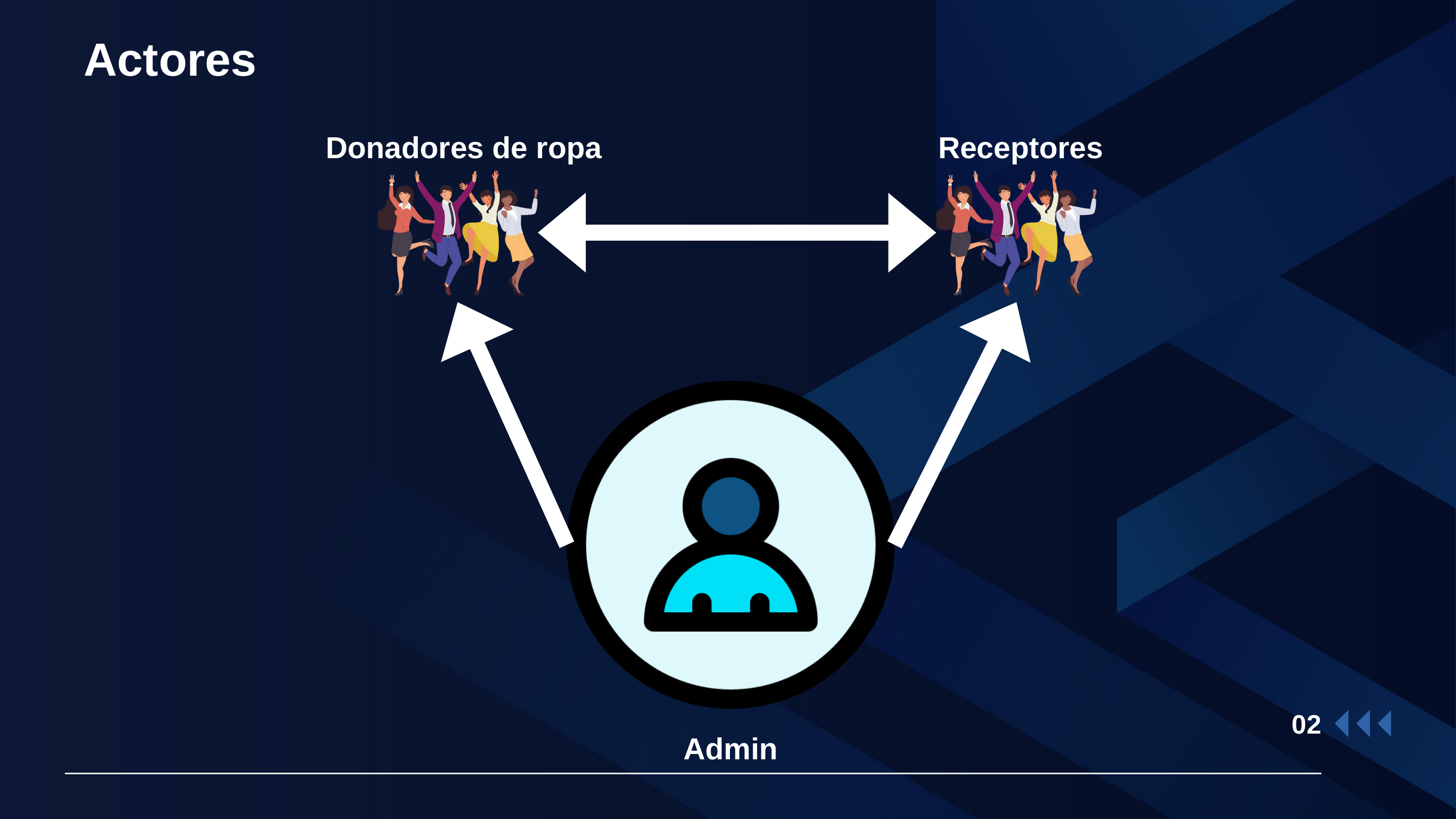

Actores
Donadores de ropa
Receptores

02

Admin